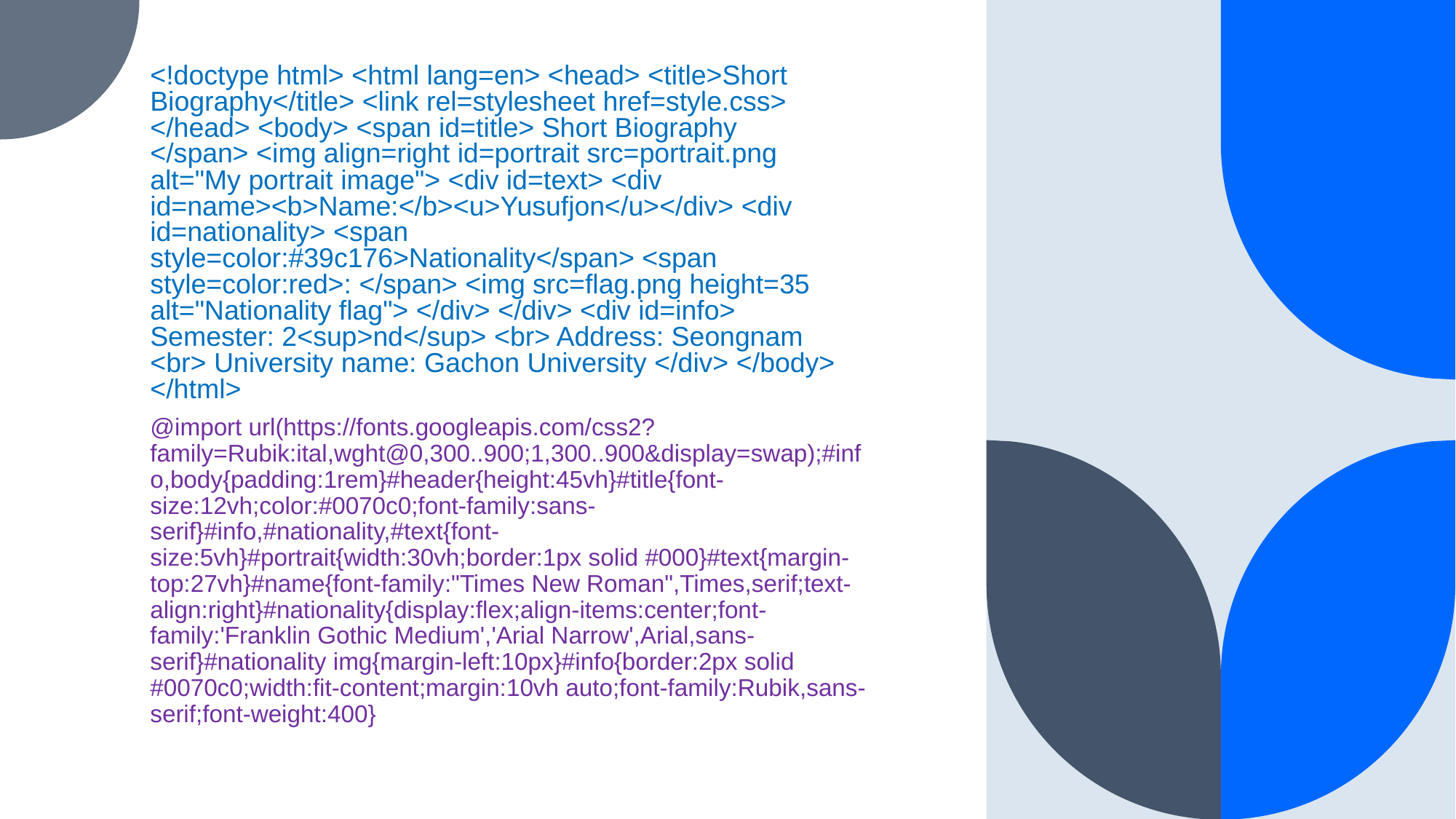

# <!doctype html> <html lang=en> <head> <title>Short Biography</title> <link rel=stylesheet href=style.css> </head> <body> <span id=title> Short Biography </span> <img align=right id=portrait src=portrait.png alt="My portrait image"> <div id=text> <div id=name><b>Name:</b><u>Yusufjon</u></div> <div id=nationality> <span style=color:#39c176>Nationality</span> <span style=color:red>: </span> <img src=flag.png height=35 alt="Nationality flag"> </div> </div> <div id=info> Semester: 2<sup>nd</sup> <br> Address: Seongnam <br> University name: Gachon University </div> </body> </html>
@import url(https://fonts.googleapis.com/css2?family=Rubik:ital,wght@0,300..900;1,300..900&display=swap);#info,body{padding:1rem}#header{height:45vh}#title{font-size:12vh;color:#0070c0;font-family:sans-serif}#info,#nationality,#text{font-size:5vh}#portrait{width:30vh;border:1px solid #000}#text{margin-top:27vh}#name{font-family:"Times New Roman",Times,serif;text-align:right}#nationality{display:flex;align-items:center;font-family:'Franklin Gothic Medium','Arial Narrow',Arial,sans-serif}#nationality img{margin-left:10px}#info{border:2px solid #0070c0;width:fit-content;margin:10vh auto;font-family:Rubik,sans-serif;font-weight:400}